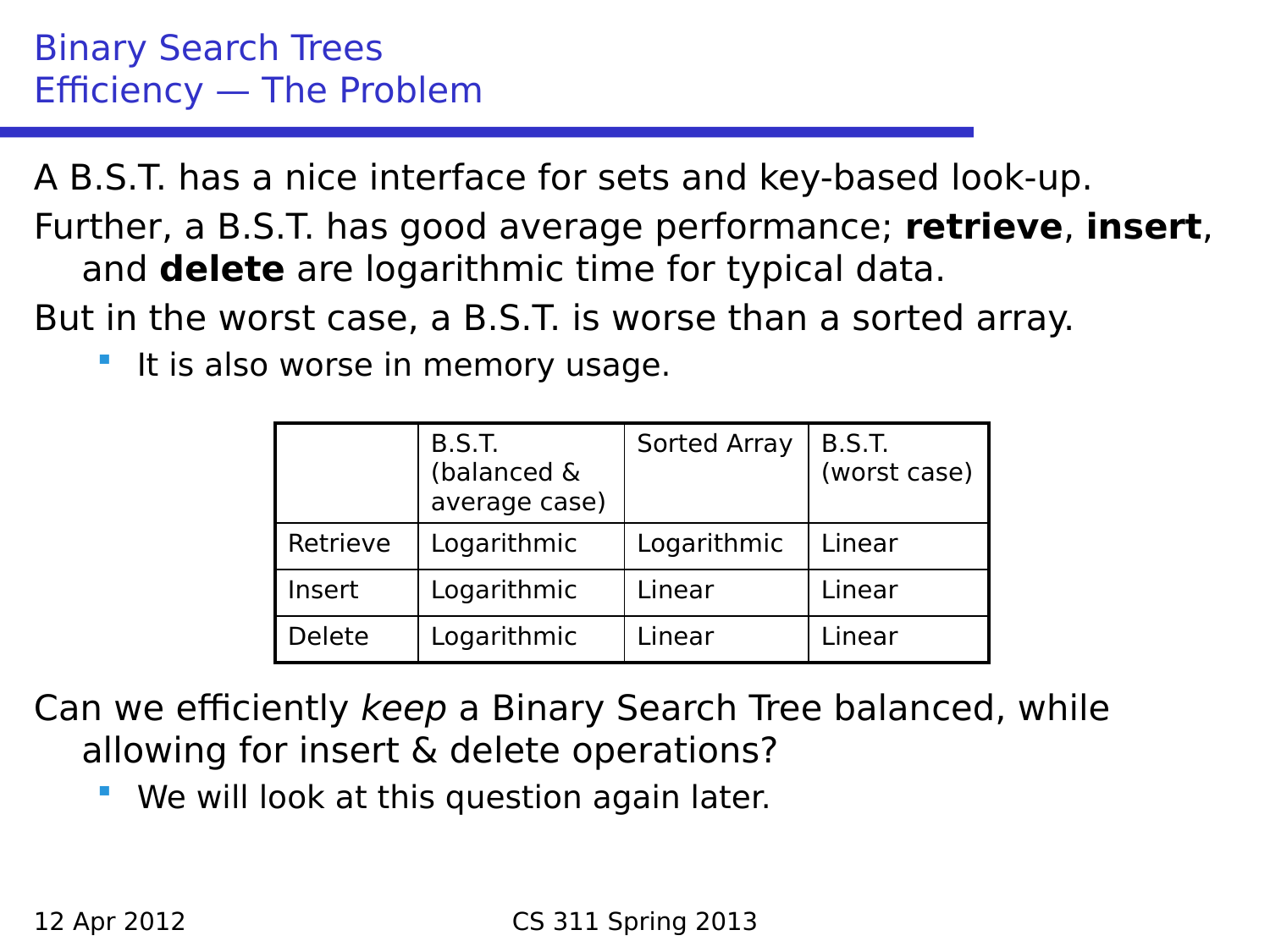

# Binary Search Trees Efficiency — The Problem
A B.S.T. has a nice interface for sets and key-based look-up.
Further, a B.S.T. has good average performance; retrieve, insert, and delete are logarithmic time for typical data.
But in the worst case, a B.S.T. is worse than a sorted array.
It is also worse in memory usage.

Can we efficiently keep a Binary Search Tree balanced, while allowing for insert & delete operations?
We will look at this question again later.
|  | B.S.T. (balanced & average case) | Sorted Array | B.S.T. (worst case) |
| --- | --- | --- | --- |
| Retrieve | Logarithmic | Logarithmic | Linear |
| Insert | Logarithmic | Linear | Linear |
| Delete | Logarithmic | Linear | Linear |
12 Apr 2012
CS 311 Spring 2013